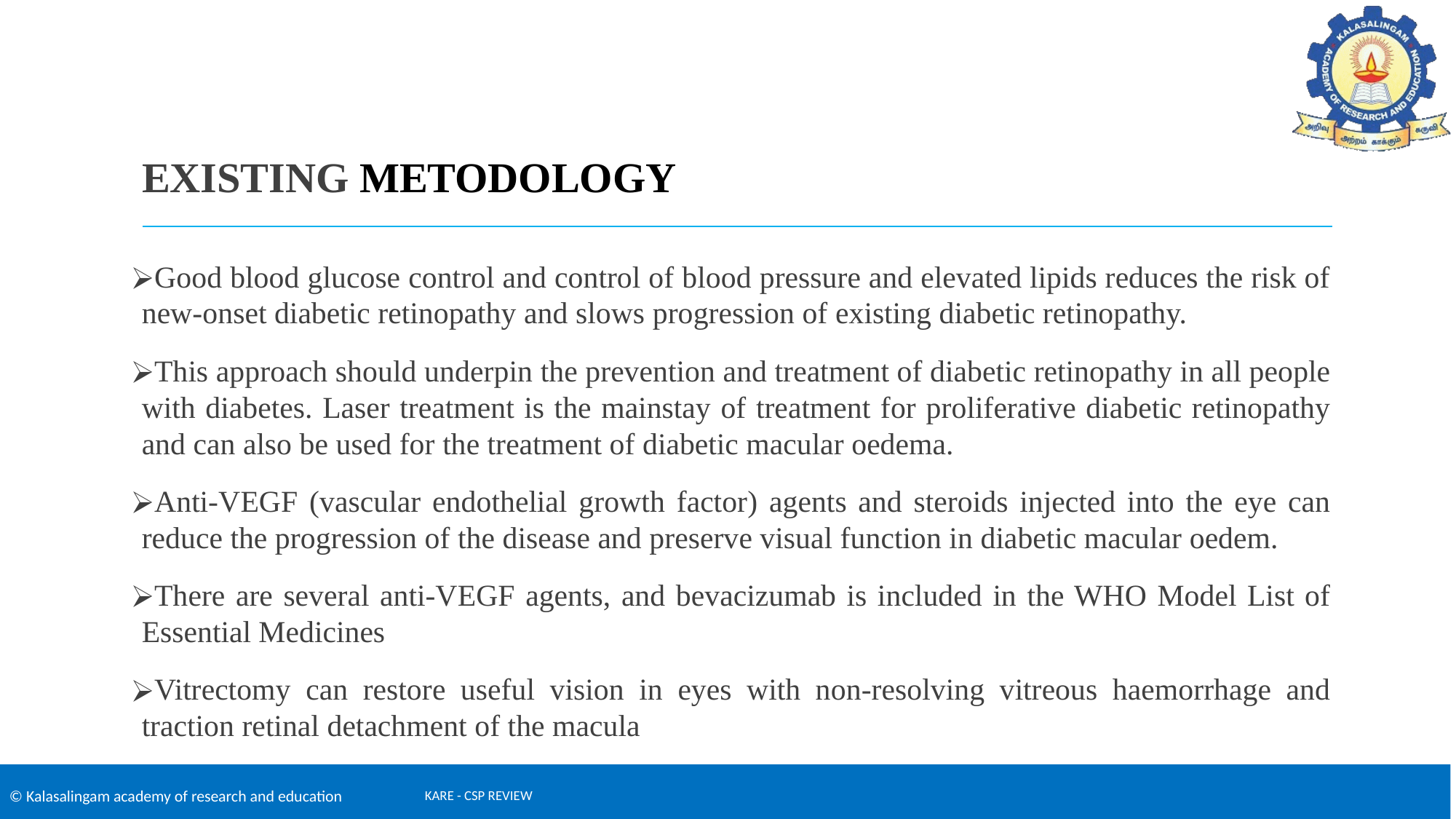

# EXISTING METODOLOGY
Good blood glucose control and control of blood pressure and elevated lipids reduces the risk of new-onset diabetic retinopathy and slows progression of existing diabetic retinopathy.
This approach should underpin the prevention and treatment of diabetic retinopathy in all people with diabetes. Laser treatment is the mainstay of treatment for proliferative diabetic retinopathy and can also be used for the treatment of diabetic macular oedema.
Anti-VEGF (vascular endothelial growth factor) agents and steroids injected into the eye can reduce the progression of the disease and preserve visual function in diabetic macular oedem.
There are several anti-VEGF agents, and bevacizumab is included in the WHO Model List of Essential Medicines
Vitrectomy can restore useful vision in eyes with non-resolving vitreous haemorrhage and traction retinal detachment of the macula
KARE - CSP REVIEW